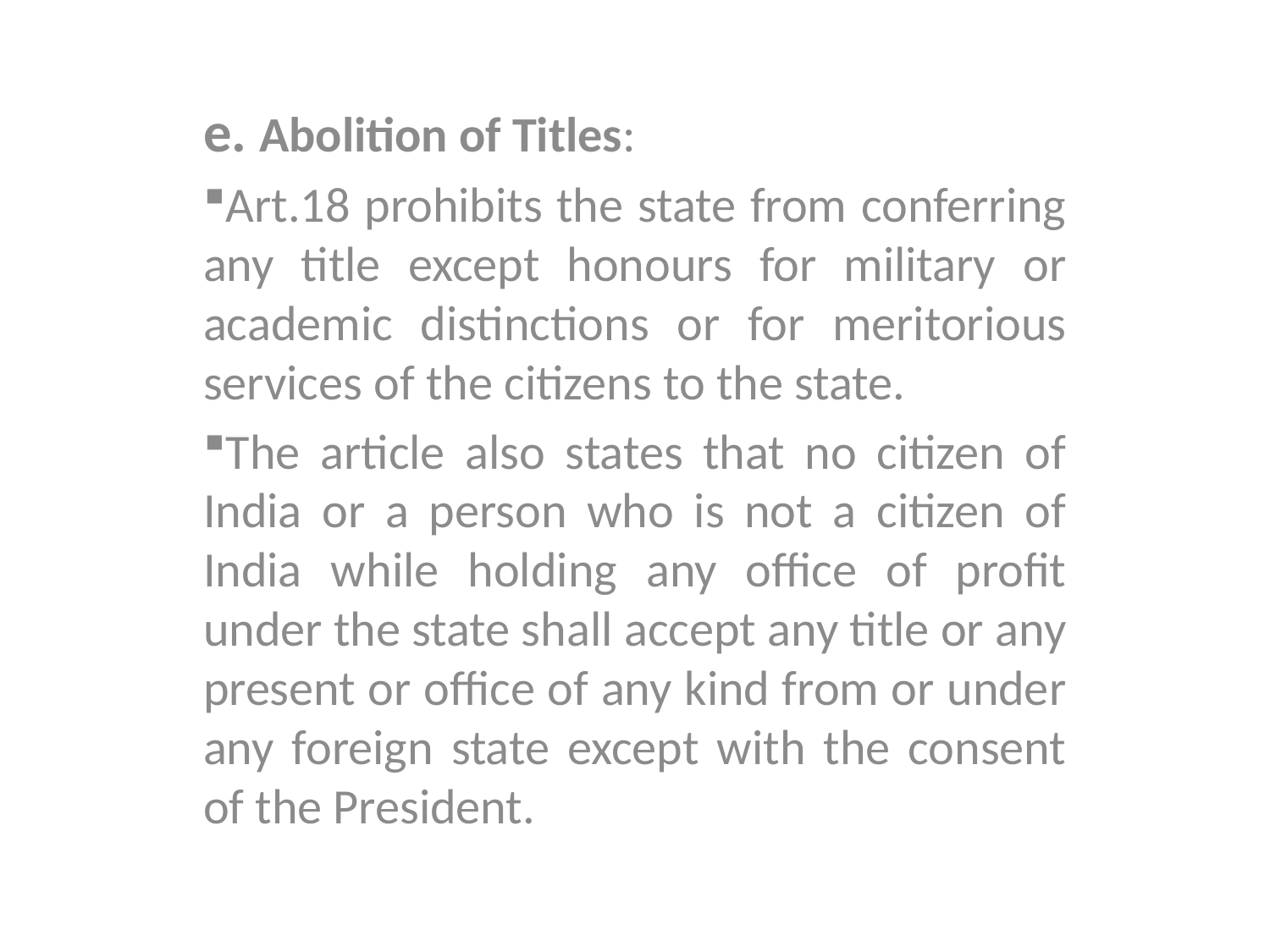

e. Abolition of Titles:
Art.18 prohibits the state from conferring any title except honours for military or academic distinctions or for meritorious services of the citizens to the state.
The article also states that no citizen of India or a person who is not a citizen of India while holding any office of profit under the state shall accept any title or any present or office of any kind from or under any foreign state except with the consent of the President.